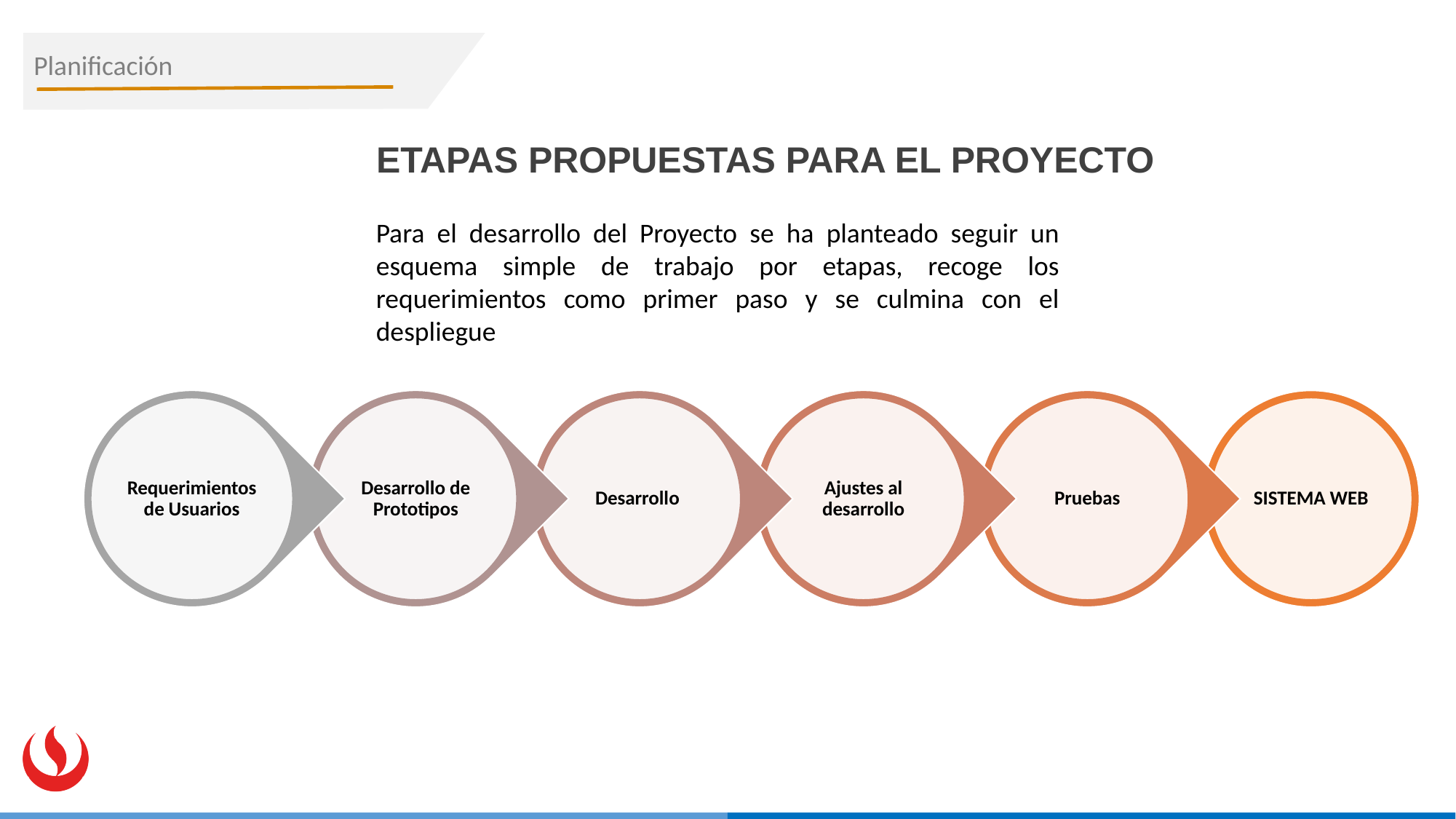

Planificación
ETAPAS PROPUESTAS PARA EL PROYECTO
Para el desarrollo del Proyecto se ha planteado seguir un esquema simple de trabajo por etapas, recoge los requerimientos como primer paso y se culmina con el despliegue
SISTEMA WEB
Pruebas
Ajustes al desarrollo
Desarrollo
Desarrollo de Prototipos
Requerimientos de Usuarios